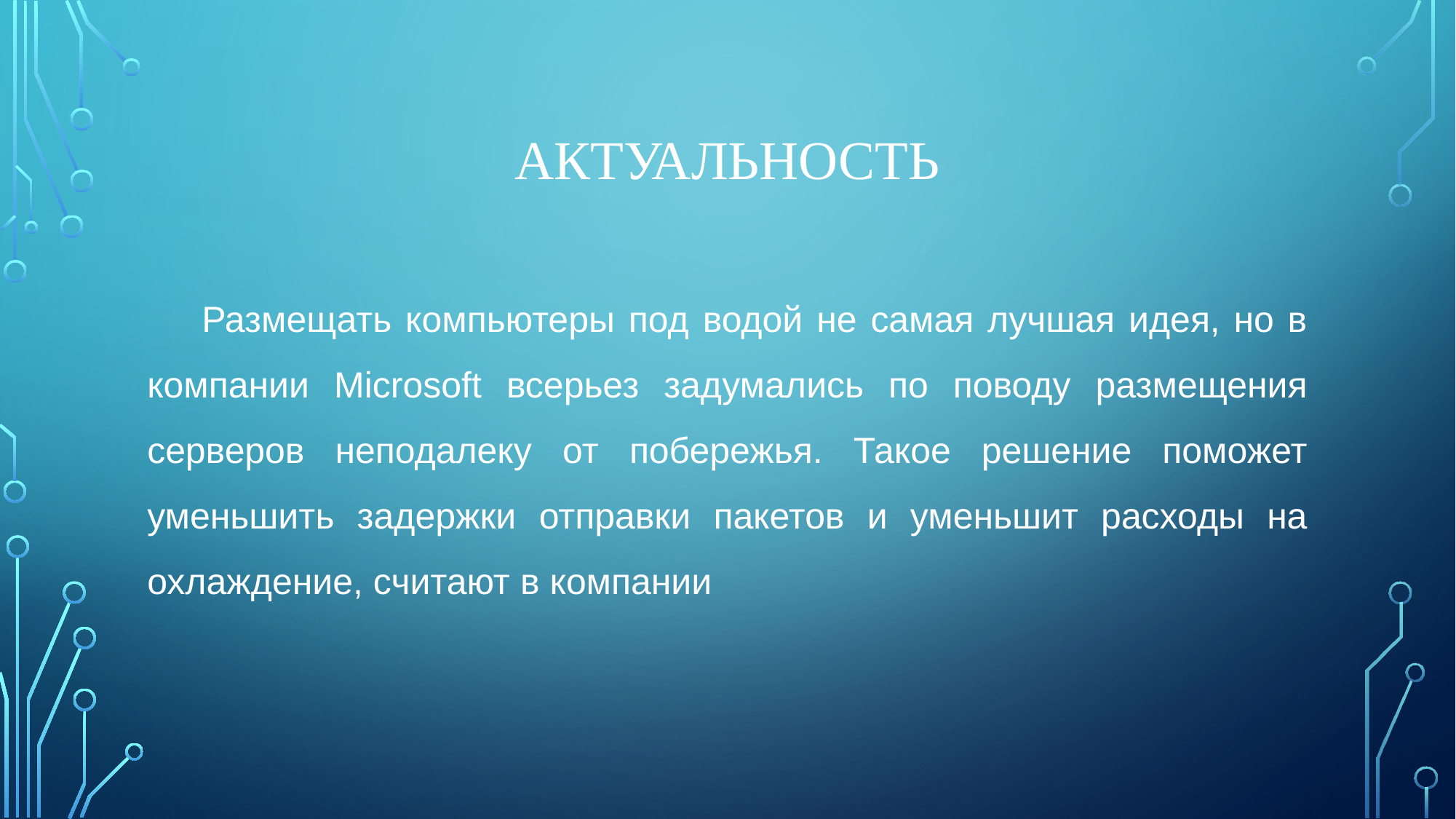

# Актуальность
Размещать компьютеры под водой не самая лучшая идея, но в компании Microsoft всерьез задумались по поводу размещения серверов неподалеку от побережья. Такое решение поможет уменьшить задержки отправки пакетов и уменьшит расходы на охлаждение, считают в компании